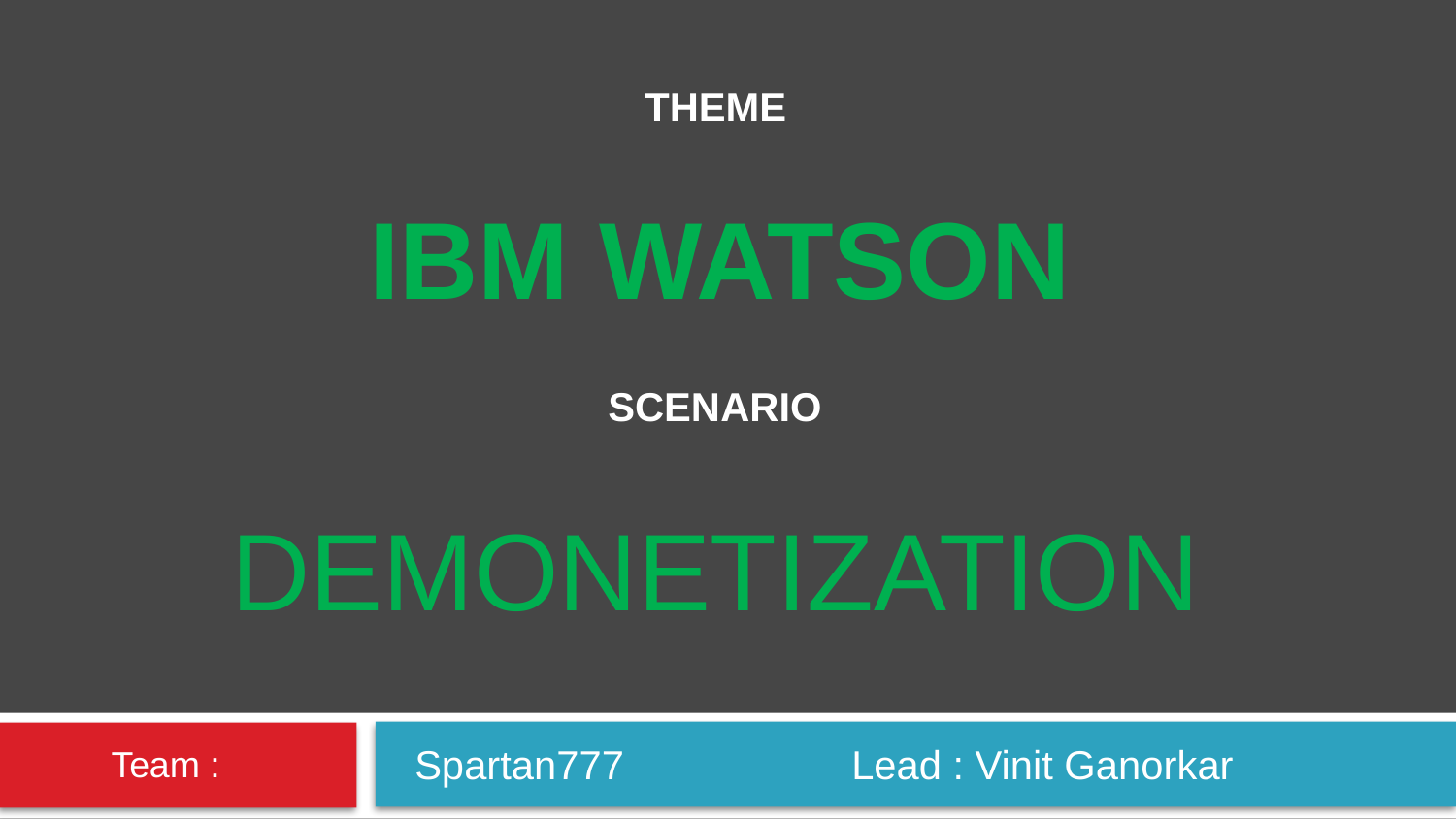

THEME
# IBM Watson
SCENARIO
Demonetization
Spartan777		Lead : Vinit Ganorkar
Team :